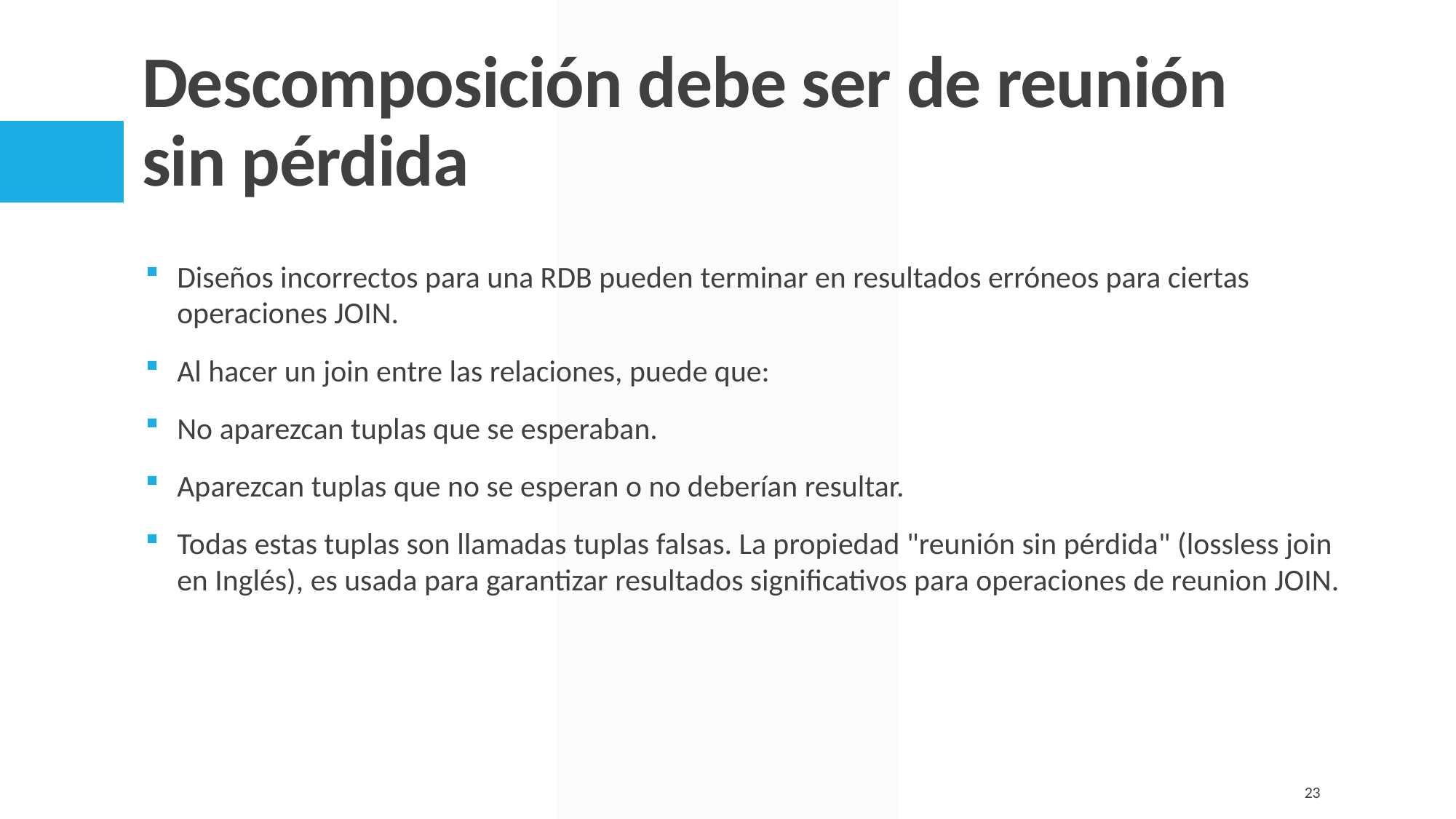

# Descomposición debe ser de reunión sin pérdida
Diseños incorrectos para una RDB pueden terminar en resultados erróneos para ciertas operaciones JOIN.
Al hacer un join entre las relaciones, puede que:
No aparezcan tuplas que se esperaban.
Aparezcan tuplas que no se esperan o no deberían resultar.
Todas estas tuplas son llamadas tuplas falsas. La propiedad "reunión sin pérdida" (lossless join en Inglés), es usada para garantizar resultados significativos para operaciones de reunion JOIN.
23